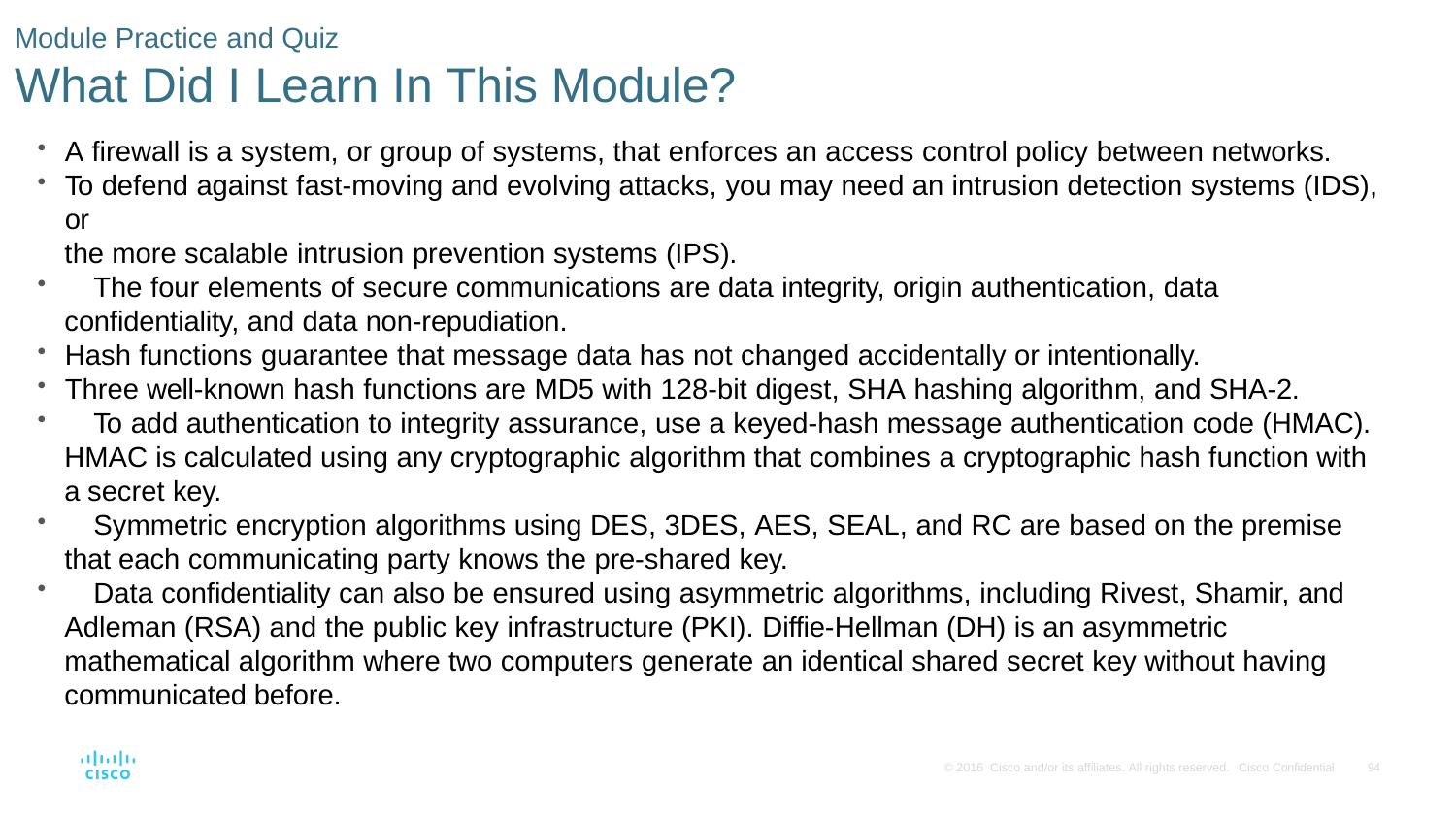

Module Practice and Quiz
# What Did I Learn In This Module?
A firewall is a system, or group of systems, that enforces an access control policy between networks.
To defend against fast-moving and evolving attacks, you may need an intrusion detection systems (IDS), or
the more scalable intrusion prevention systems (IPS).
	The four elements of secure communications are data integrity, origin authentication, data confidentiality, and data non-repudiation.
Hash functions guarantee that message data has not changed accidentally or intentionally.
Three well-known hash functions are MD5 with 128-bit digest, SHA hashing algorithm, and SHA-2.
	To add authentication to integrity assurance, use a keyed-hash message authentication code (HMAC). HMAC is calculated using any cryptographic algorithm that combines a cryptographic hash function with a secret key.
	Symmetric encryption algorithms using DES, 3DES, AES, SEAL, and RC are based on the premise that each communicating party knows the pre-shared key.
	Data confidentiality can also be ensured using asymmetric algorithms, including Rivest, Shamir, and Adleman (RSA) and the public key infrastructure (PKI). Diffie-Hellman (DH) is an asymmetric mathematical algorithm where two computers generate an identical shared secret key without having communicated before.
© 2016 Cisco and/or its affiliates. All rights reserved. Cisco Confidential
94